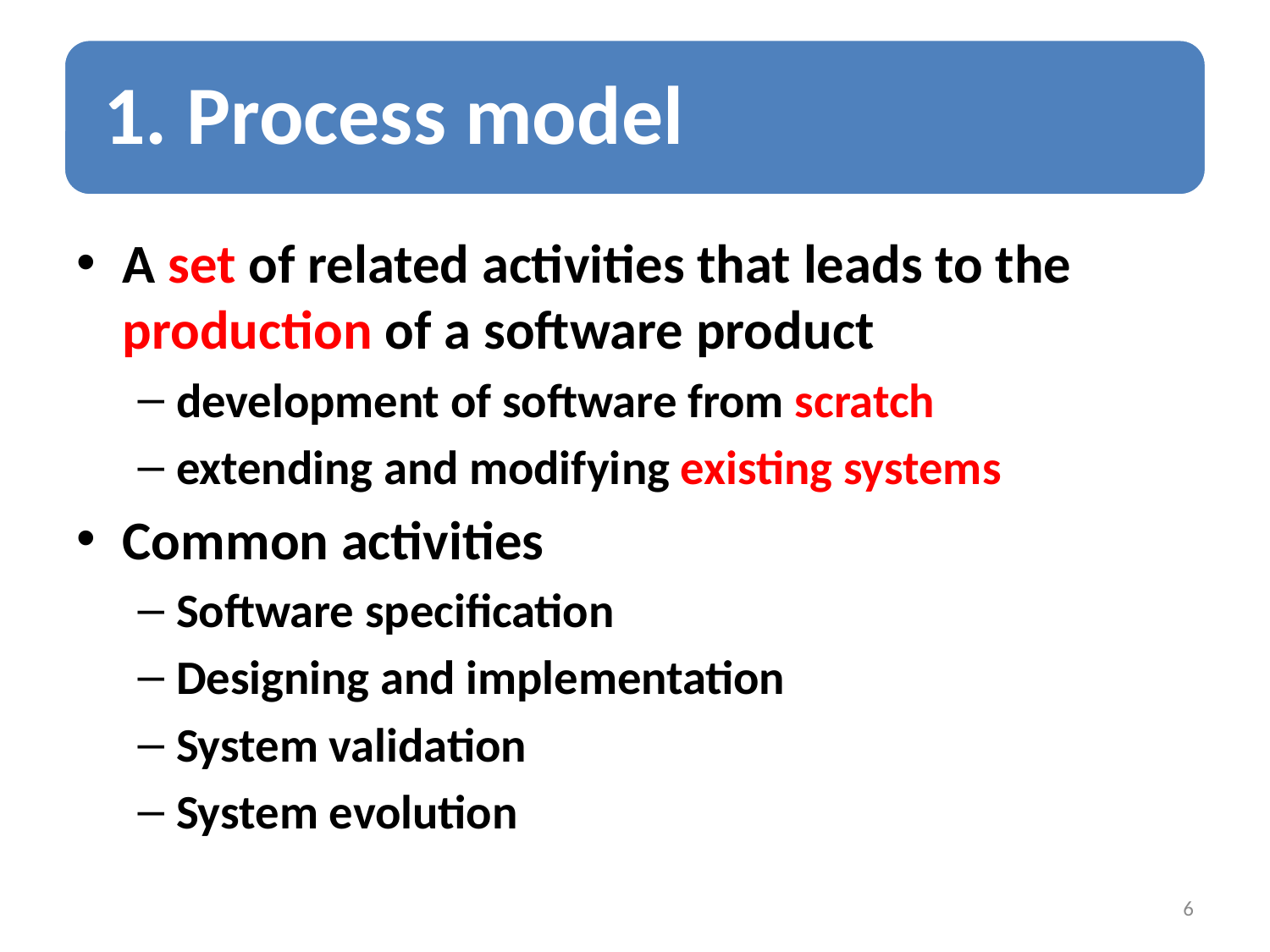

1. Process model
A set of related activities that leads to the production of a software product
development of software from scratch
extending and modifying existing systems
Common activities
Software specification
Designing and implementation
System validation
System evolution
6